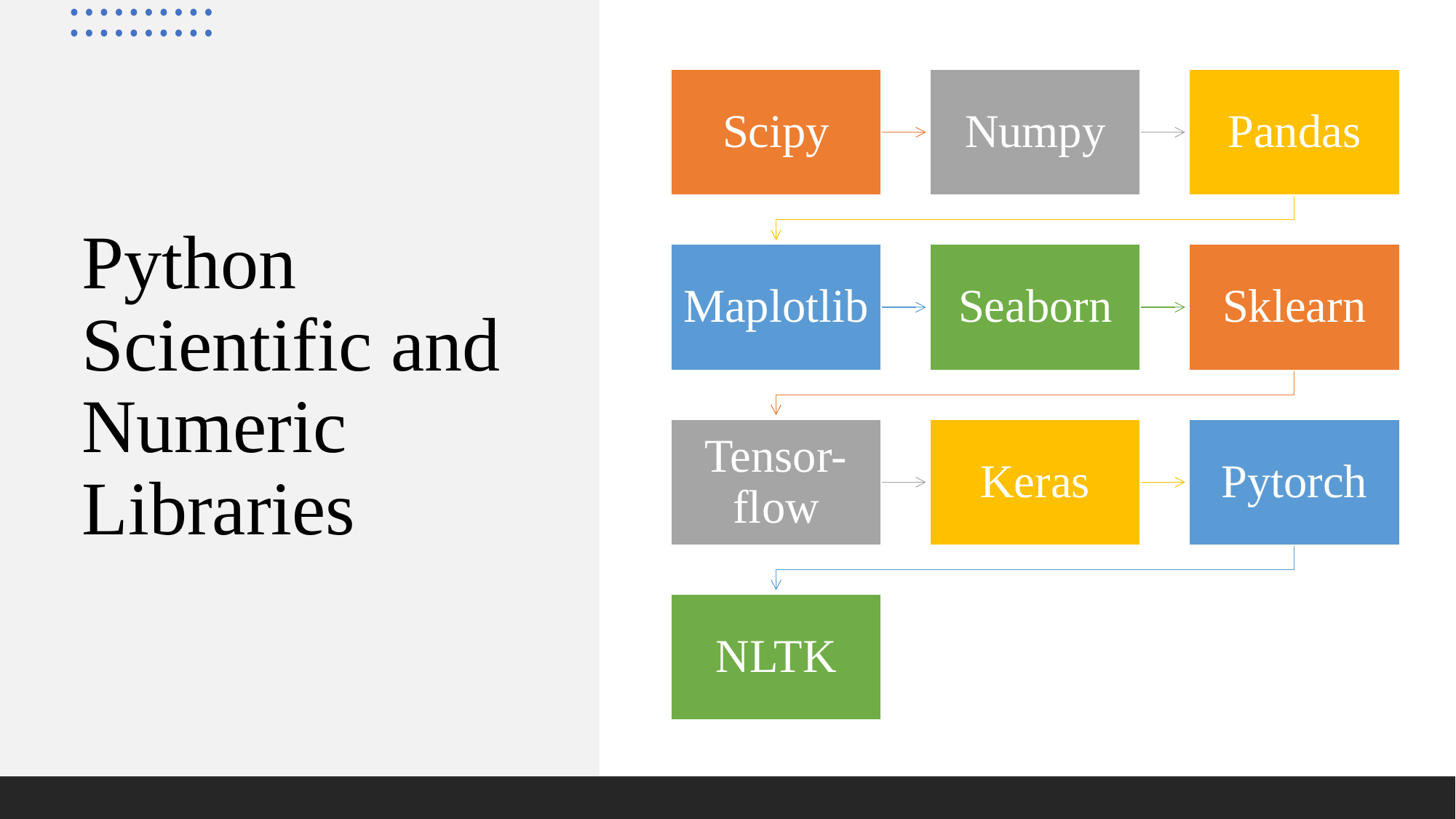

Scipy

Numpy

Pandas

Maplotlib

Seaborn

Sklearn

Tensor-flow

Keras

Pytorch
NLTK
# Python Scientific and Numeric Libraries